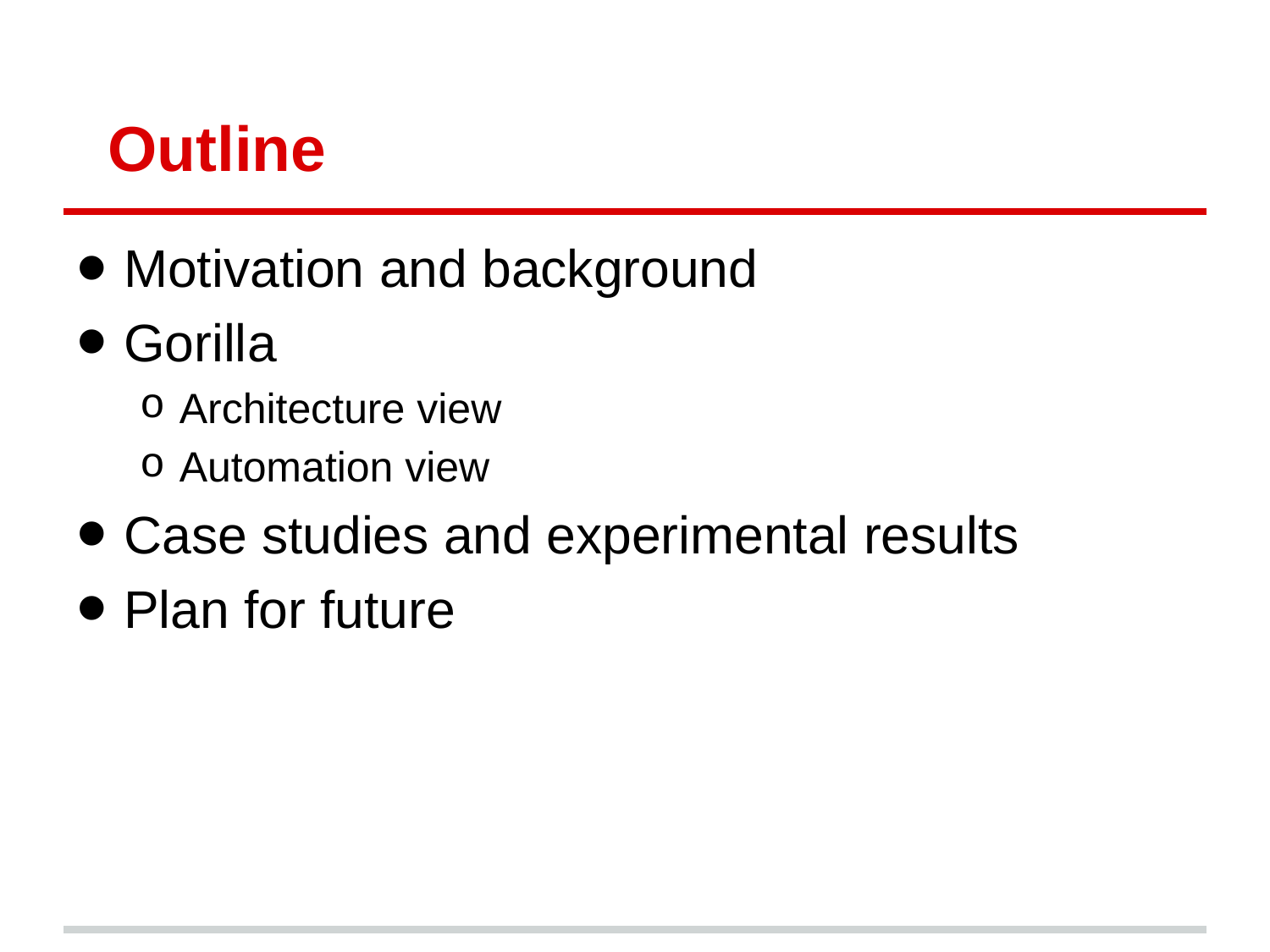

# Outline
Motivation and background
Gorilla
Architecture view
Automation view
Case studies and experimental results
Plan for future